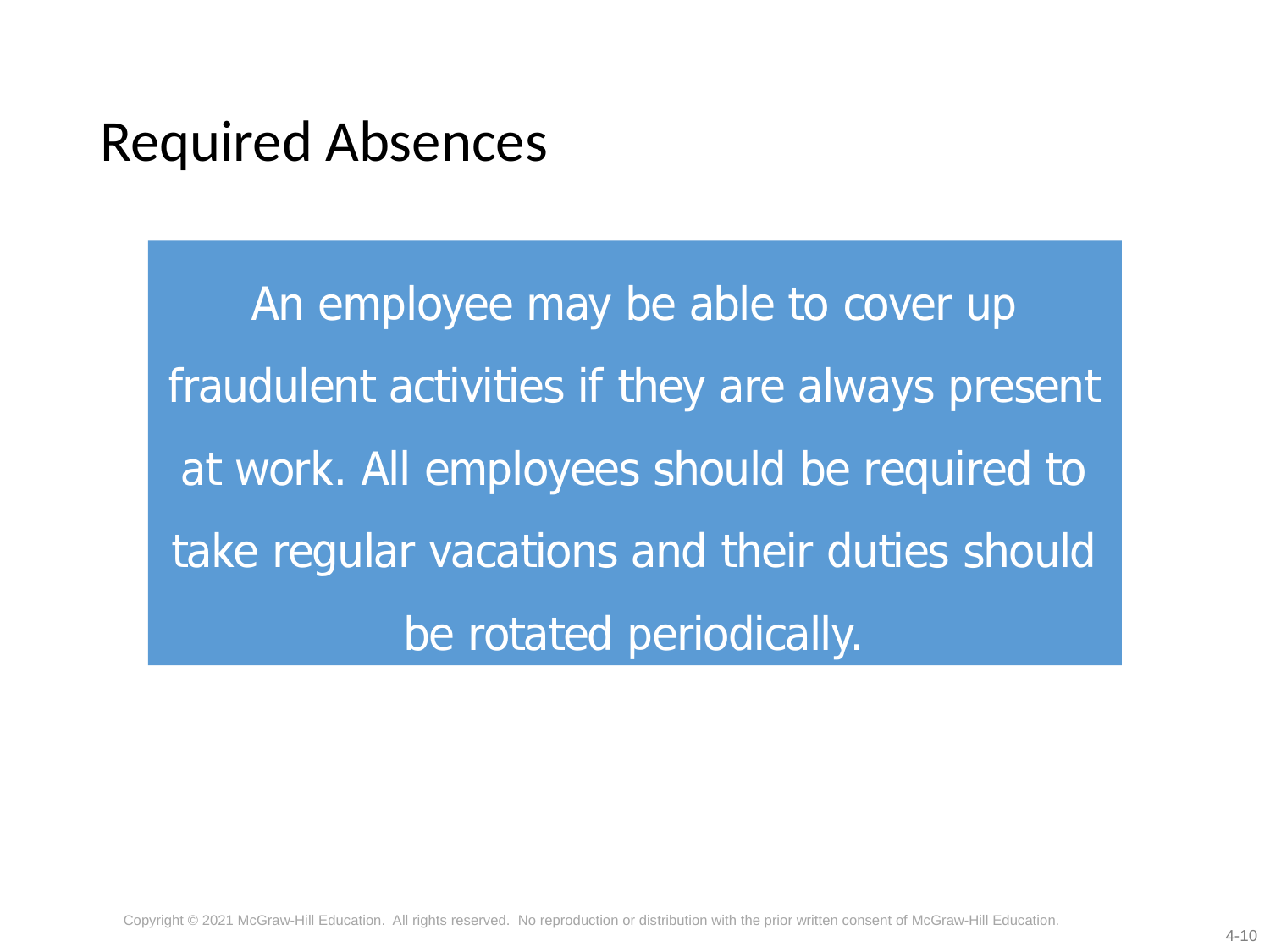

# Required Absences
An employee may be able to cover up fraudulent activities if they are always present at work. All employees should be required to take regular vacations and their duties should be rotated periodically.